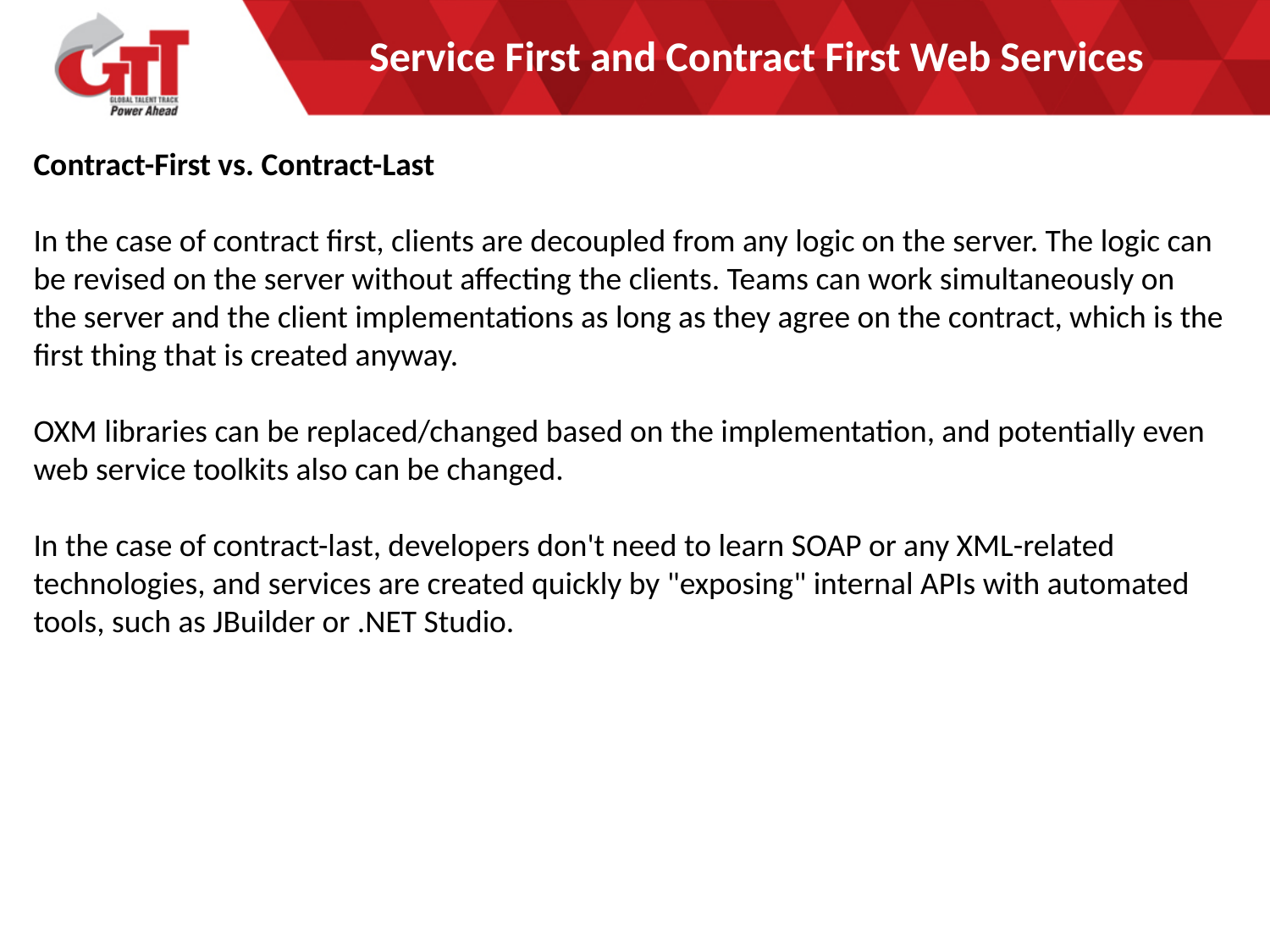

# Service First and Contract First Web Services
Contract-First vs. Contract-Last
In the case of contract first, clients are decoupled from any logic on the server. The logic can be revised on the server without affecting the clients. Teams can work simultaneously on the server and the client implementations as long as they agree on the contract, which is the first thing that is created anyway.

OXM libraries can be replaced/changed based on the implementation, and potentially even web service toolkits also can be changed.

In the case of contract-last, developers don't need to learn SOAP or any XML-related technologies, and services are created quickly by "exposing" internal APIs with automated tools, such as JBuilder or .NET Studio.